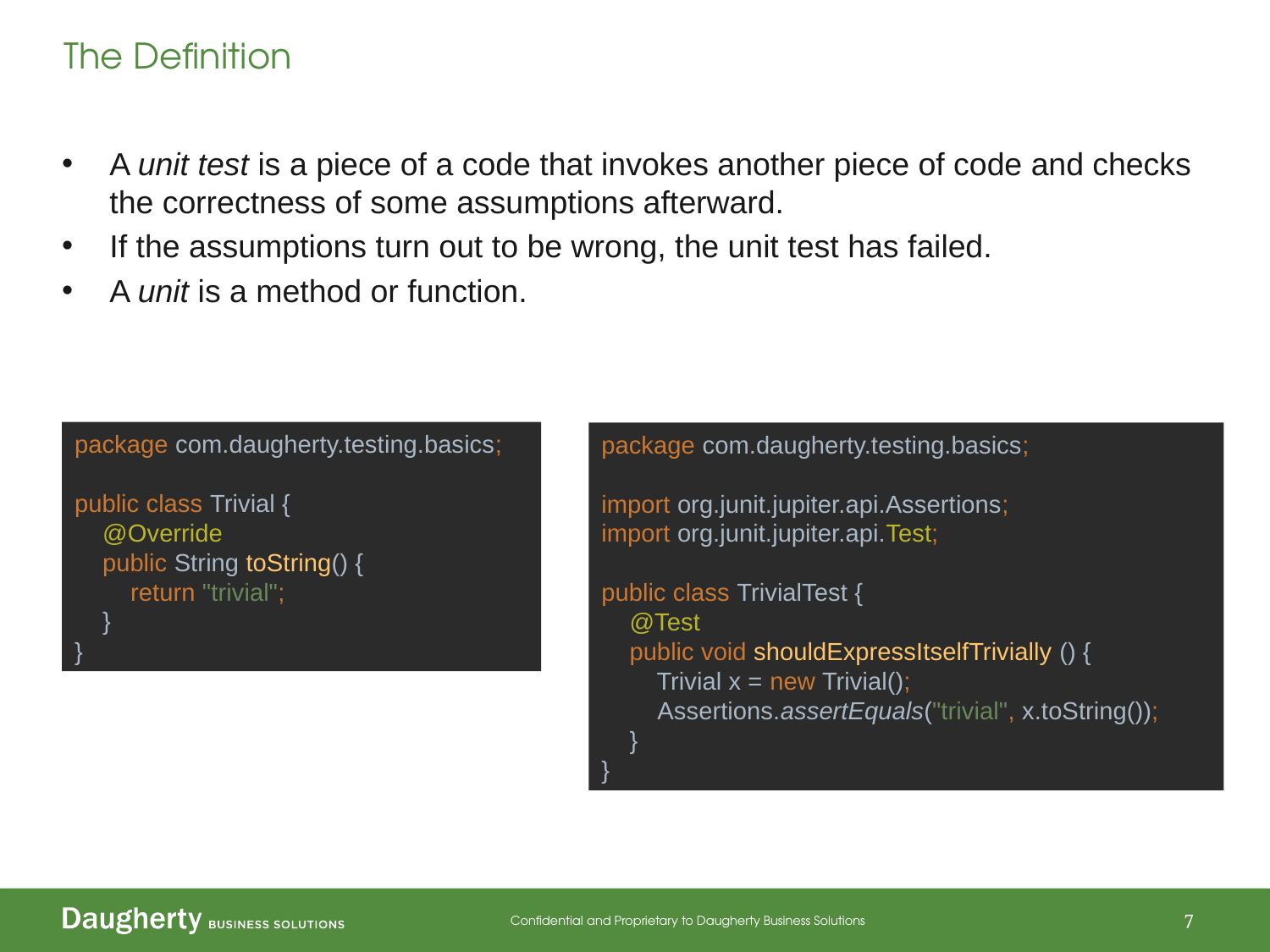

# The Definition
A unit test is a piece of a code that invokes another piece of code and checks the correctness of some assumptions afterward.
If the assumptions turn out to be wrong, the unit test has failed.
A unit is a method or function.
package com.daugherty.testing.basics;
public class Trivial {
    @Override
    public String toString() {
        return "trivial";
    }
}
package com.daugherty.testing.basics;
import org.junit.jupiter.api.Assertions;
import org.junit.jupiter.api.Test;
public class TrivialTest {
    @Test
    public void shouldExpressItselfTrivially () {
        Trivial x = new Trivial();
        Assertions.assertEquals("trivial", x.toString());
    }
}
7